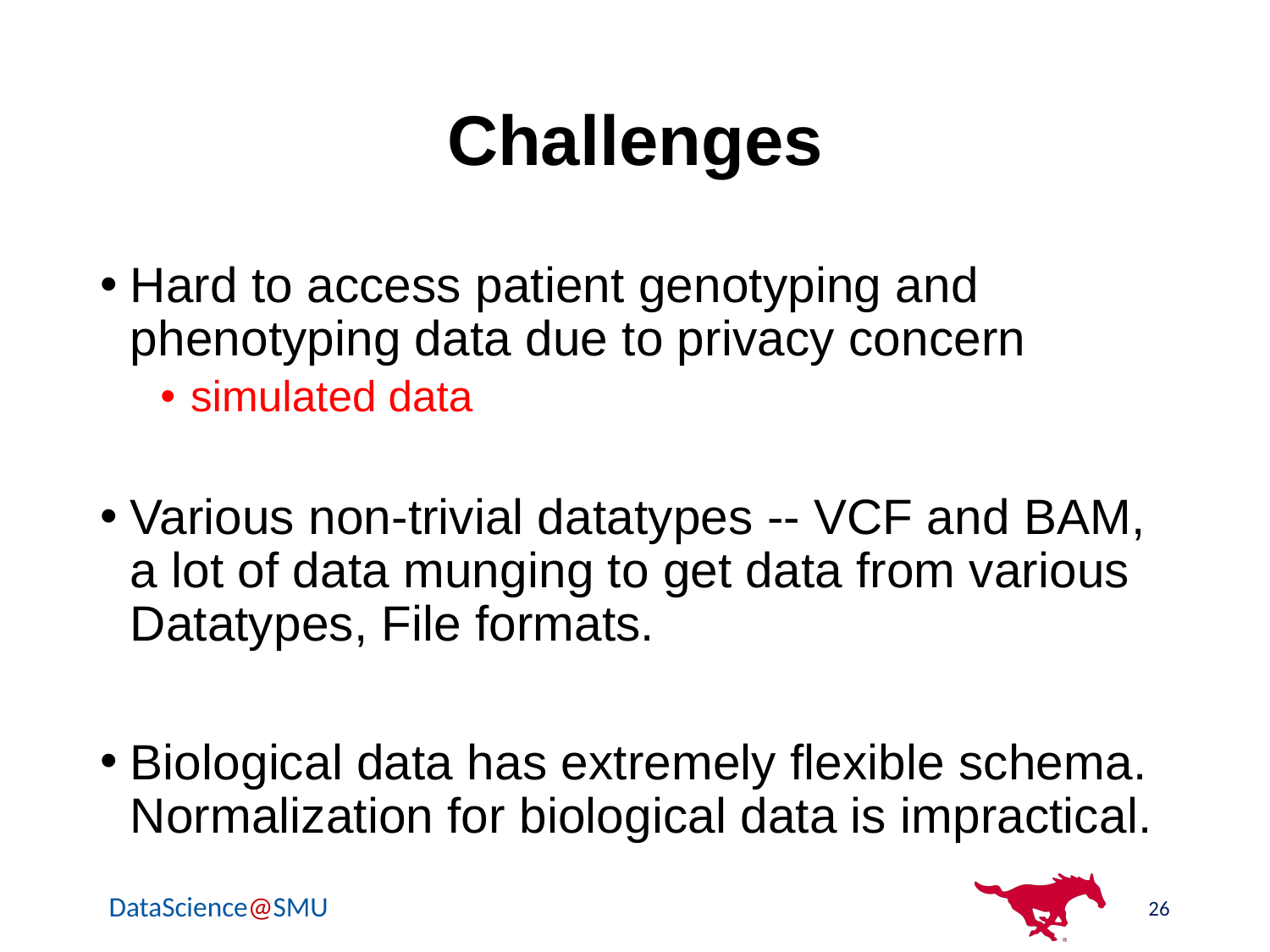

# Challenges
Hard to access patient genotyping and phenotyping data due to privacy concern
simulated data

Various non-trivial datatypes -- VCF and BAM, a lot of data munging to get data from various Datatypes, File formats.

Biological data has extremely flexible schema. Normalization for biological data is impractical.
26